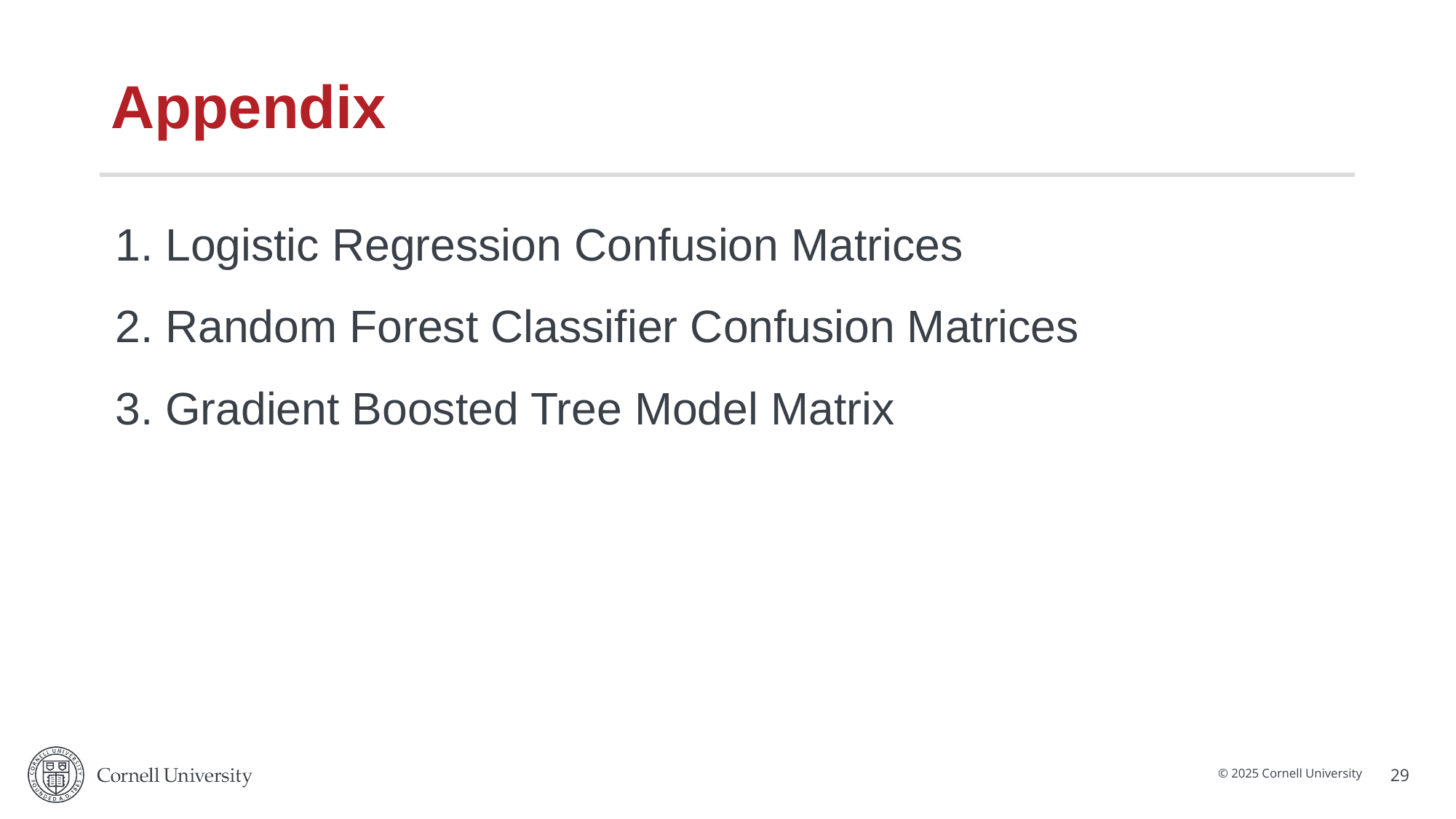

# Appendix
Logistic Regression Confusion Matrices
Random Forest Classifier Confusion Matrices
Gradient Boosted Tree Model Matrix